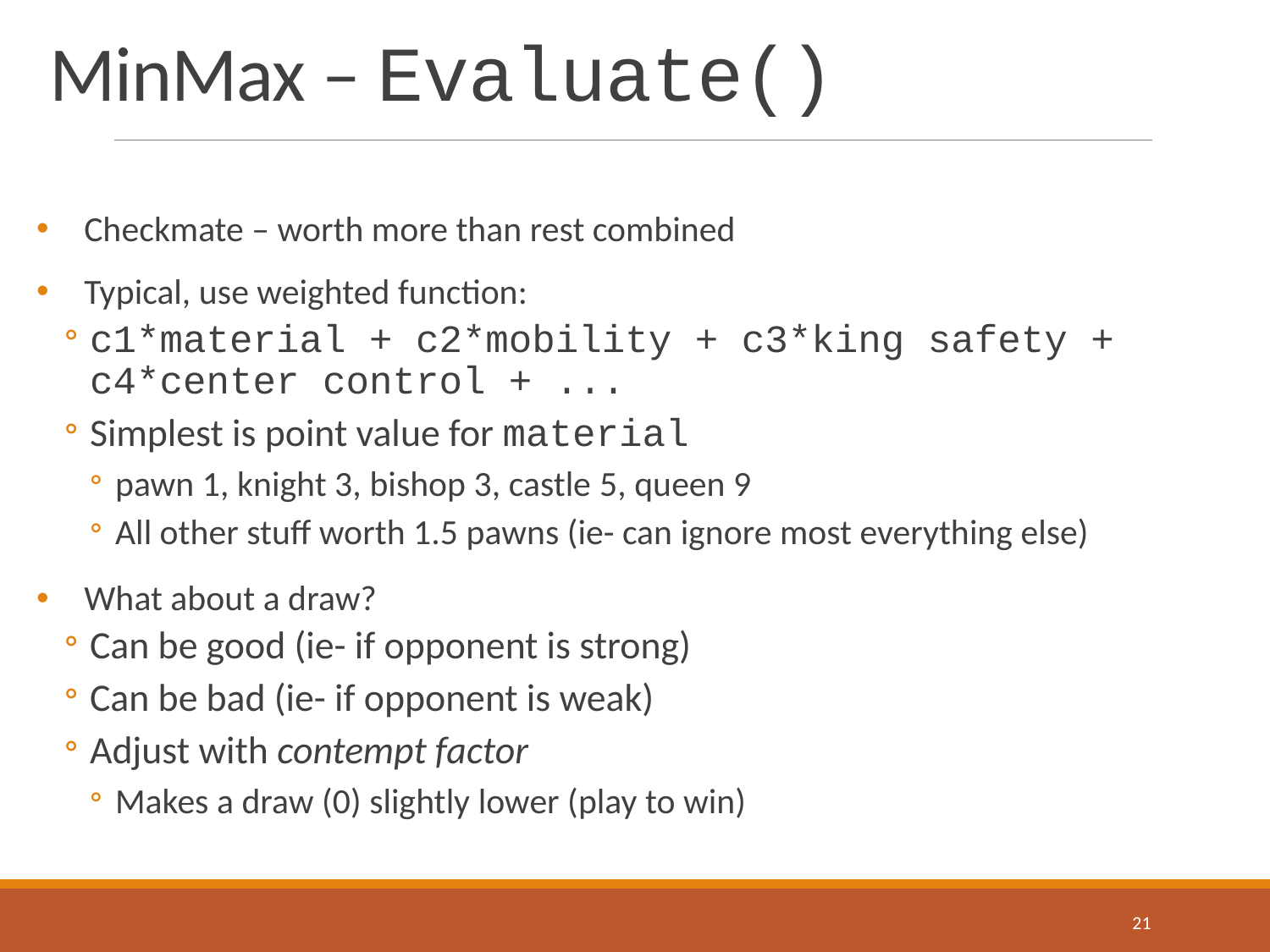

# MinMax – Evaluate()
Checkmate – worth more than rest combined
Typical, use weighted function:
c1*material + c2*mobility + c3*king safety + c4*center control + ...
Simplest is point value for material
pawn 1, knight 3, bishop 3, castle 5, queen 9
All other stuff worth 1.5 pawns (ie- can ignore most everything else)
What about a draw?
Can be good (ie- if opponent is strong)
Can be bad (ie- if opponent is weak)
Adjust with contempt factor
Makes a draw (0) slightly lower (play to win)
21